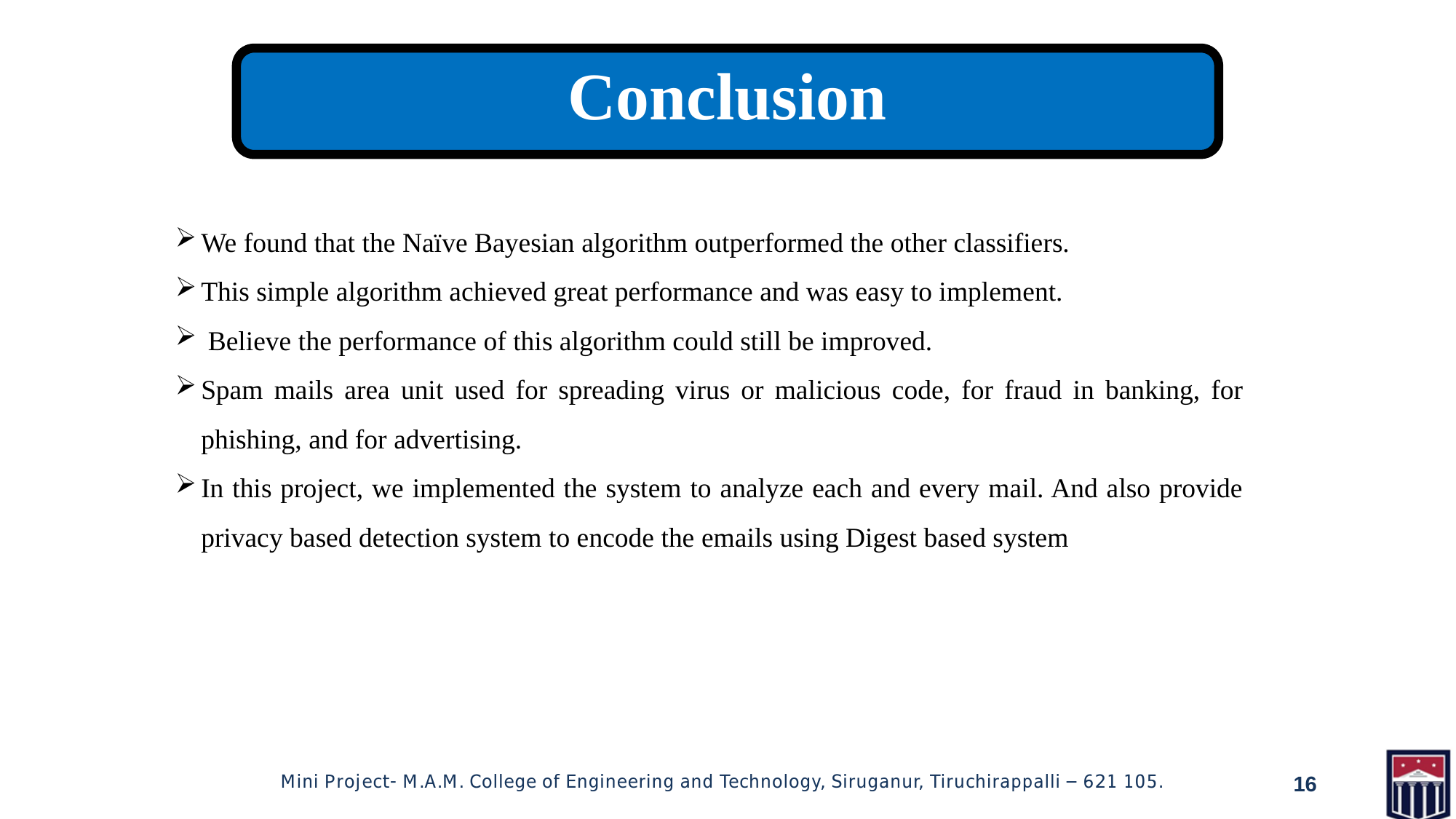

Conclusion
We found that the Naïve Bayesian algorithm outperformed the other classifiers.
This simple algorithm achieved great performance and was easy to implement.
 Believe the performance of this algorithm could still be improved.
Spam mails area unit used for spreading virus or malicious code, for fraud in banking, for phishing, and for advertising.
In this project, we implemented the system to analyze each and every mail. And also provide privacy based detection system to encode the emails using Digest based system

Mini Project- M.A.M. College of Engineering and Technology, Siruganur, Tiruchirappalli – 621 105.
16